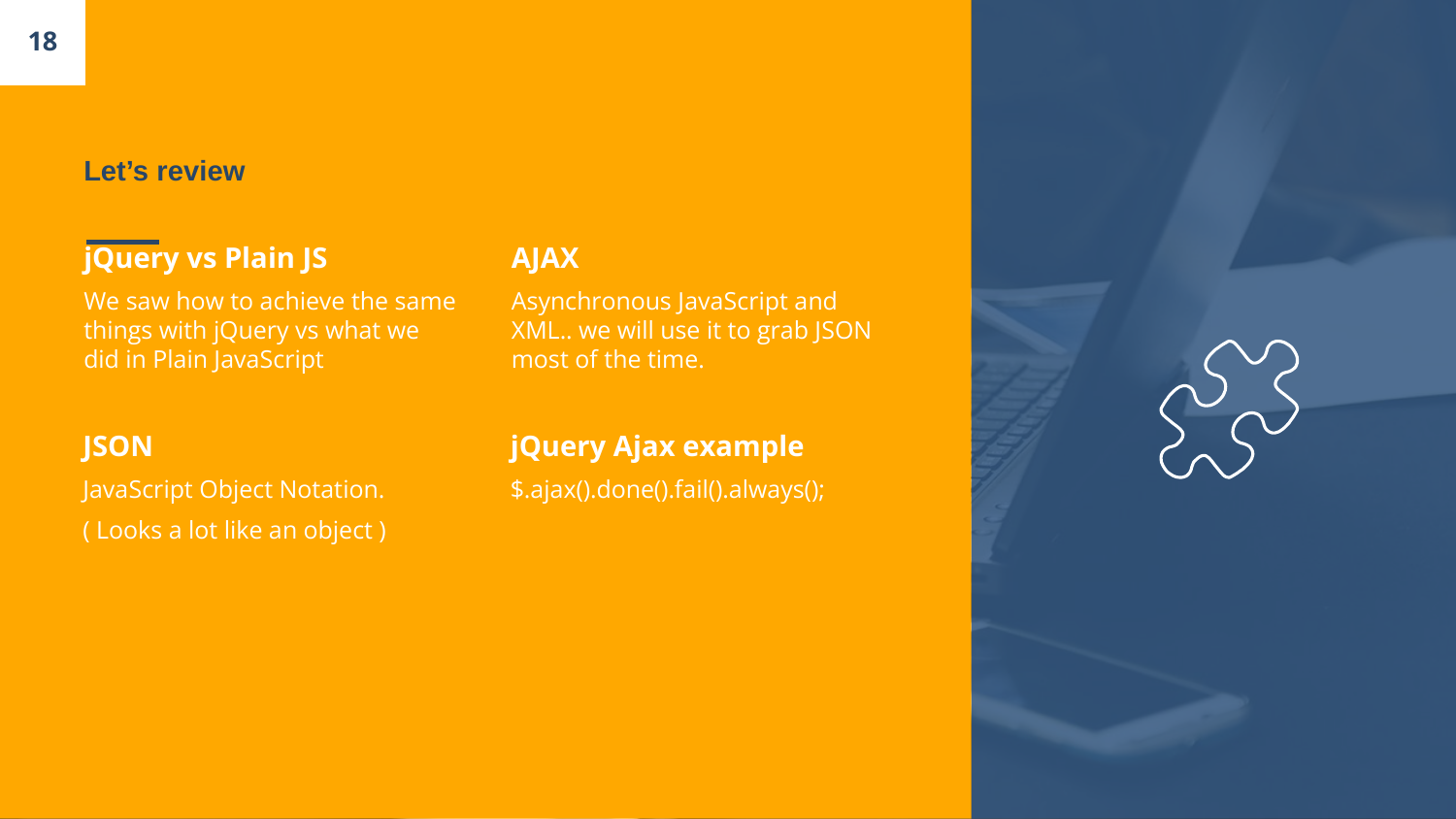

18
# Let’s review
jQuery vs Plain JS
We saw how to achieve the same things with jQuery vs what we did in Plain JavaScript
AJAX
Asynchronous JavaScript and XML.. we will use it to grab JSON most of the time.

JSON
JavaScript Object Notation.
( Looks a lot like an object )
jQuery Ajax example
$.ajax().done().fail().always();